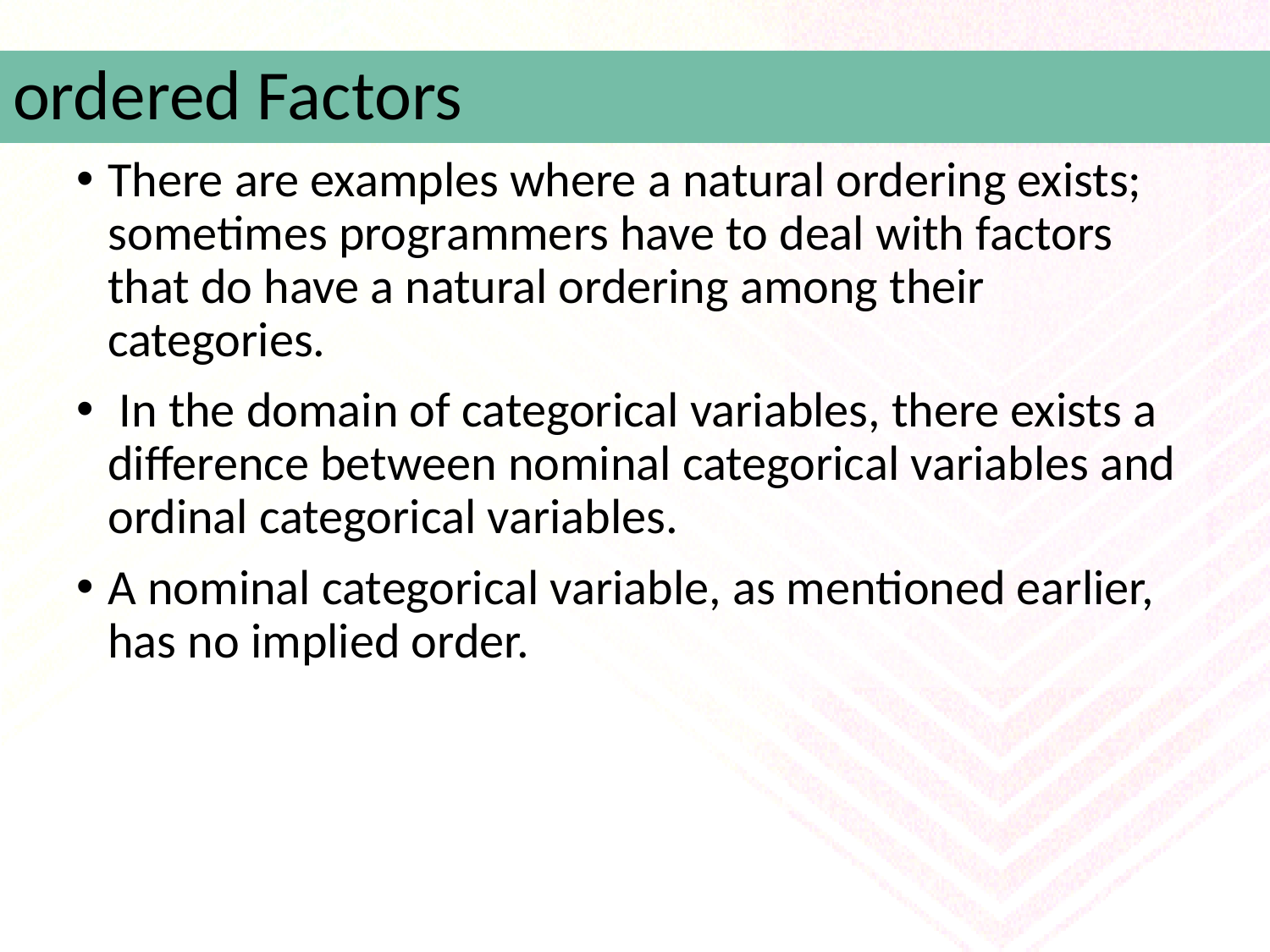

# ordered Factors
There are examples where a natural ordering exists; sometimes programmers have to deal with factors that do have a natural ordering among their categories.
 In the domain of categorical variables, there exists a difference between nominal categorical variables and ordinal categorical variables.
A nominal categorical variable, as mentioned earlier, has no implied order.